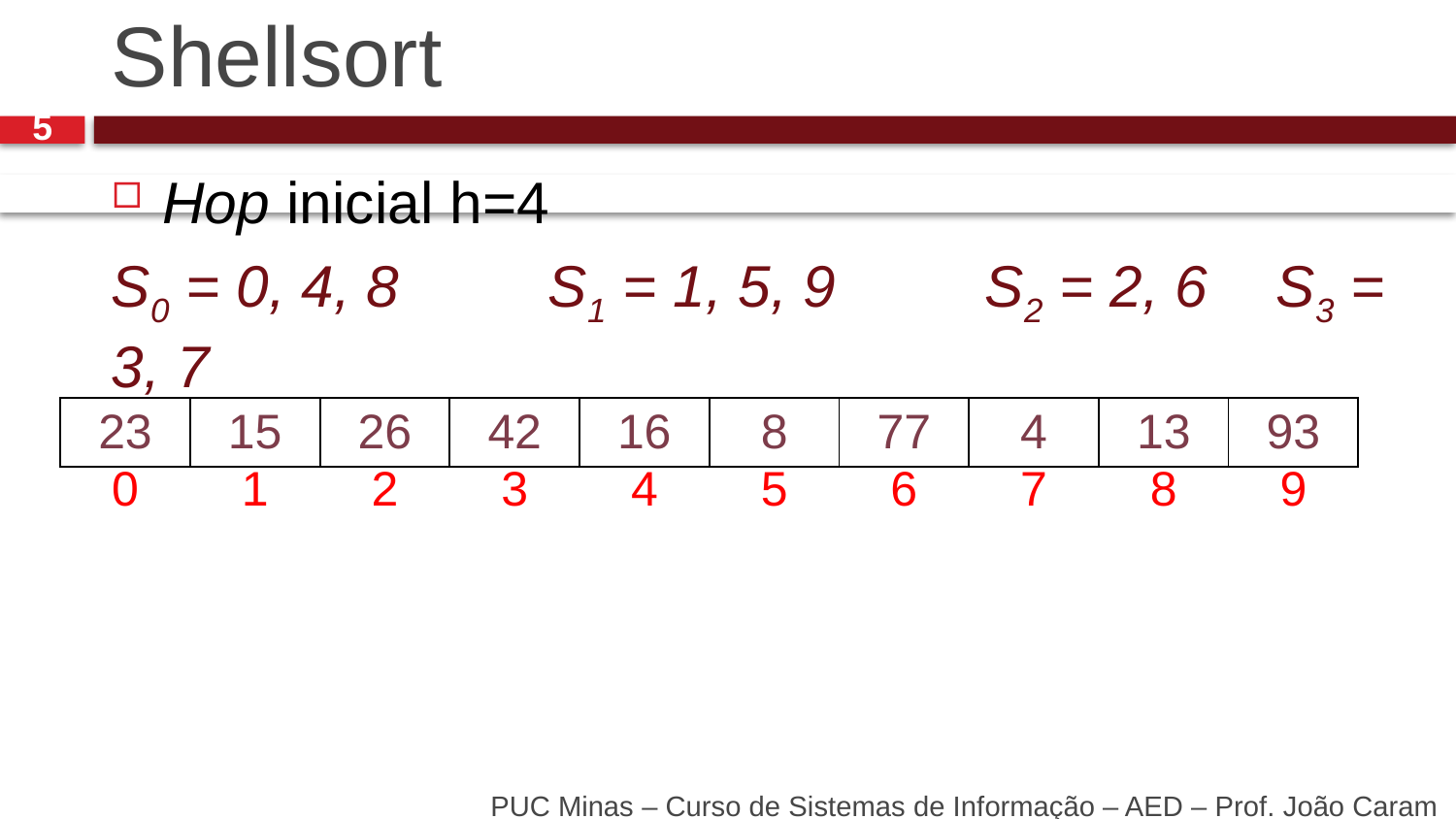

# Shellsort
5
Hop inicial h=4
S0 = 0, 4, 8		S1 = 1, 5, 9 	S2 = 2, 6 	S3 = 3, 7

| 23 | 15 | 26 | 42 | 16 | 8 | 77 | 4 | 13 | 93 |
| --- | --- | --- | --- | --- | --- | --- | --- | --- | --- |
| 0 | 1 | 2 | 3 | 4 | 5 | 6 | 7 | 8 | 9 |
| --- | --- | --- | --- | --- | --- | --- | --- | --- | --- |
PUC Minas – Curso de Sistemas de Informação – AED – Prof. João Caram